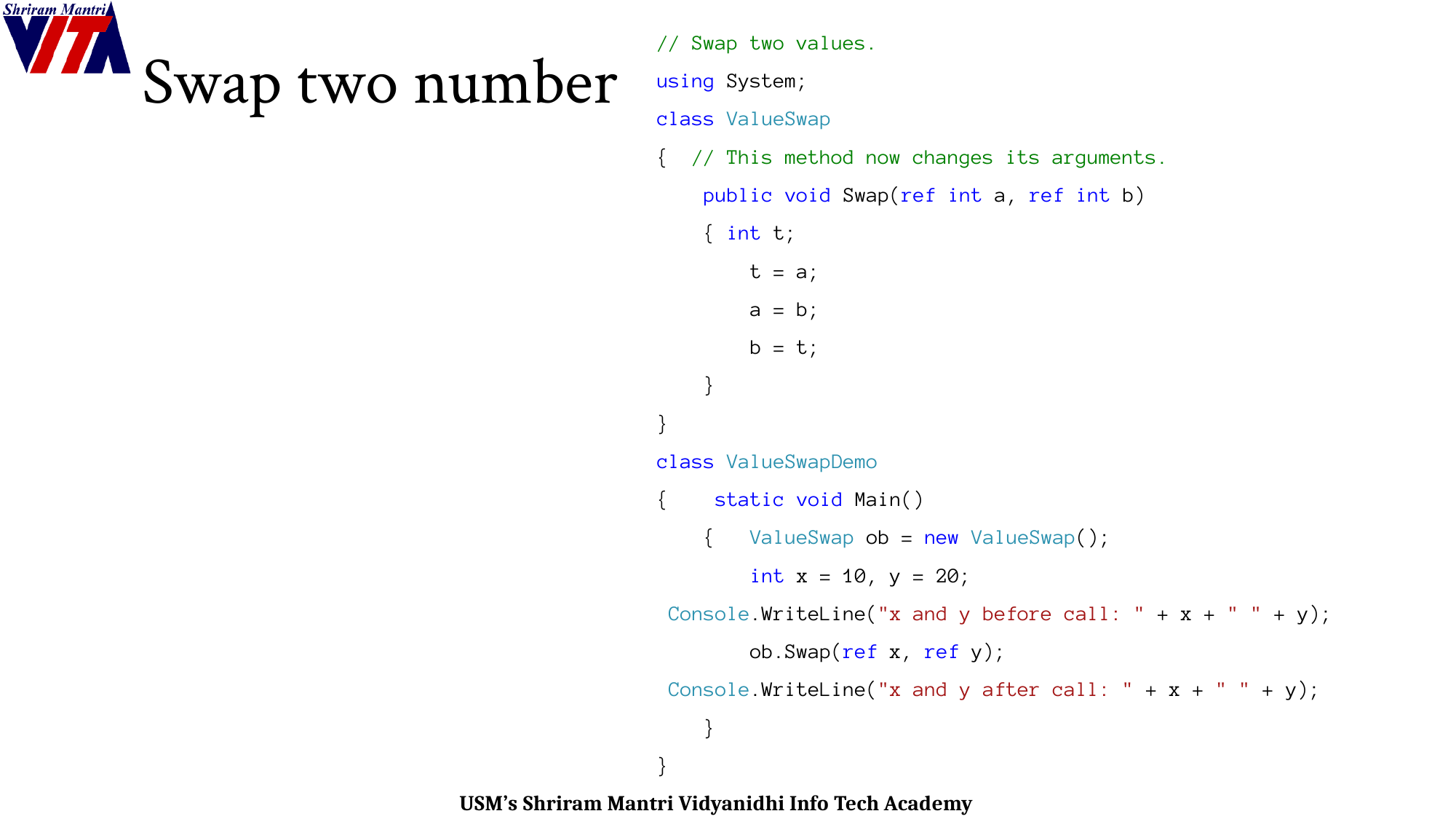

# Swap two number
// Swap two values.
using System;
class ValueSwap
{  // This method now changes its arguments.
    public void Swap(ref int a, ref int b)
    { int t;
        t = a;
        a = b;
        b = t;
    }
}
class ValueSwapDemo
{    static void Main()
    {   ValueSwap ob = new ValueSwap();
        int x = 10, y = 20;
 Console.WriteLine("x and y before call: " + x + " " + y);
        ob.Swap(ref x, ref y);
 Console.WriteLine("x and y after call: " + x + " " + y);
    }
}